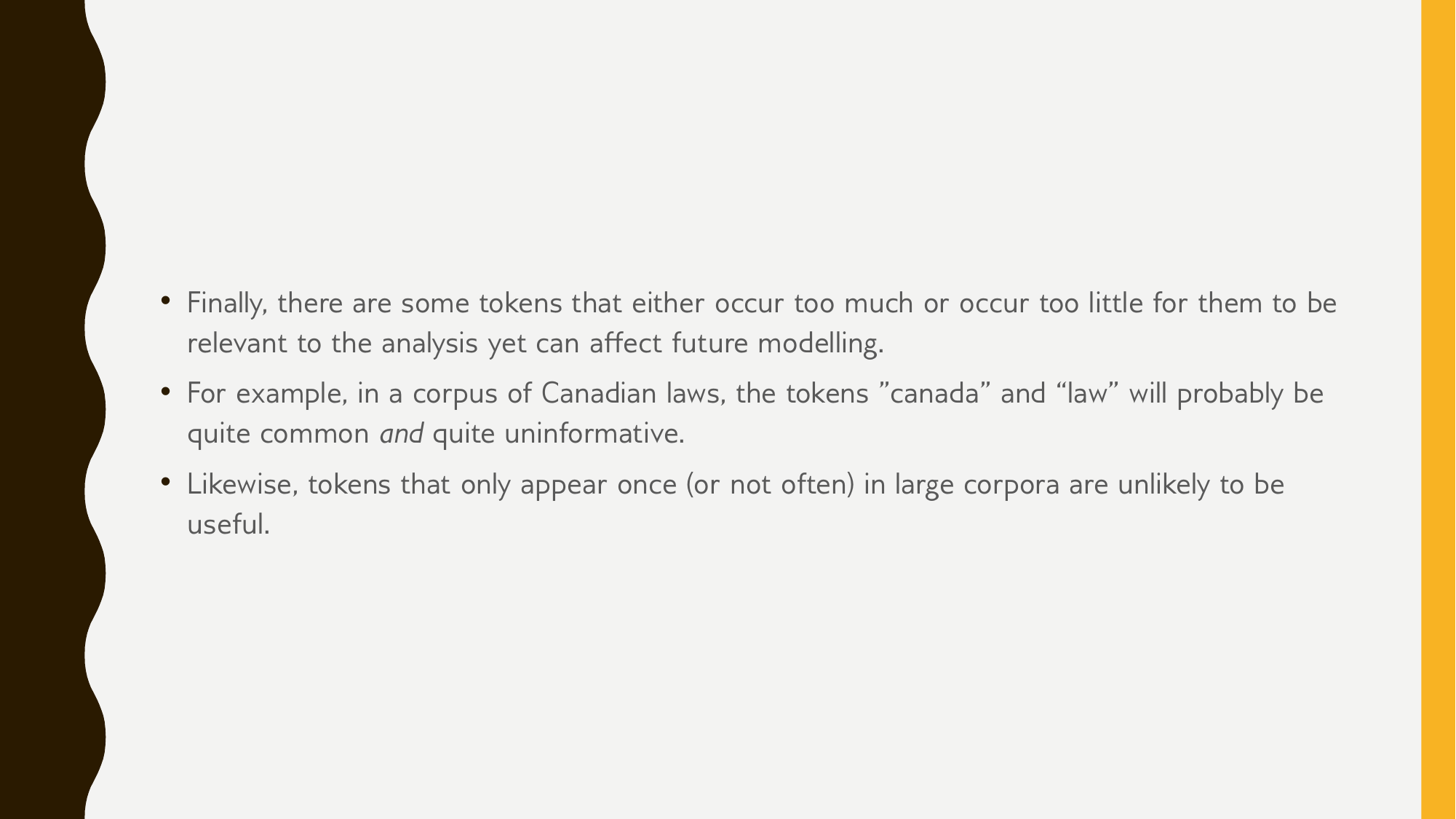

#
Finally, there are some tokens that either occur too much or occur too little for them to be relevant to the analysis yet can affect future modelling.
For example, in a corpus of Canadian laws, the tokens ”canada” and “law” will probably be quite common and quite uninformative.
Likewise, tokens that only appear once (or not often) in large corpora are unlikely to be useful.